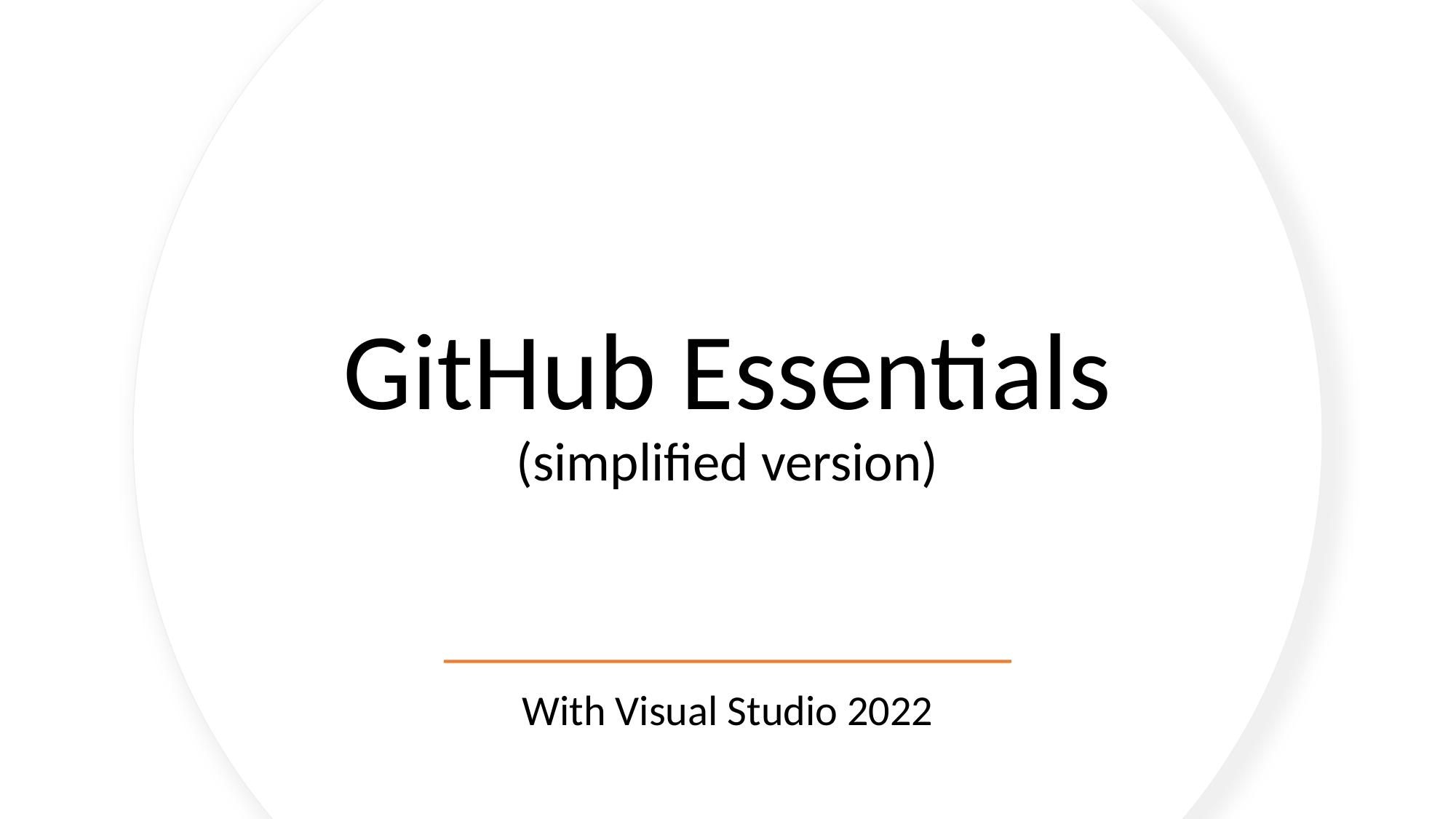

# GitHub Essentials (simplified version)

With Visual Studio 2022